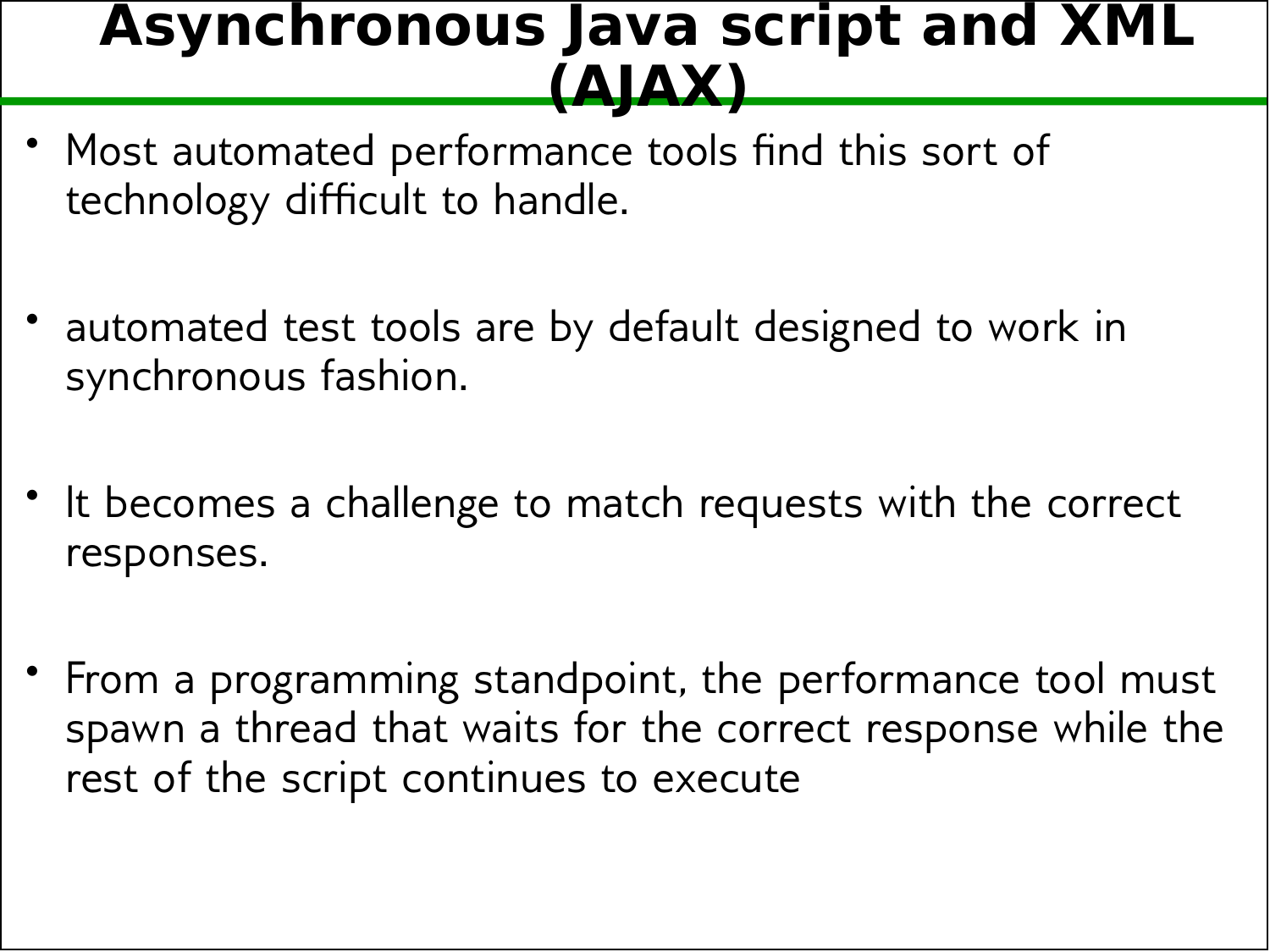

# Asynchronous Java script and XML (AJAX)
Most automated performance tools find this sort of technology difficult to handle.

automated test tools are by default designed to work in synchronous fashion.

It becomes a challenge to match requests with the correct responses.

From a programming standpoint, the performance tool must spawn a thread that waits for the correct response while the rest of the script continues to execute